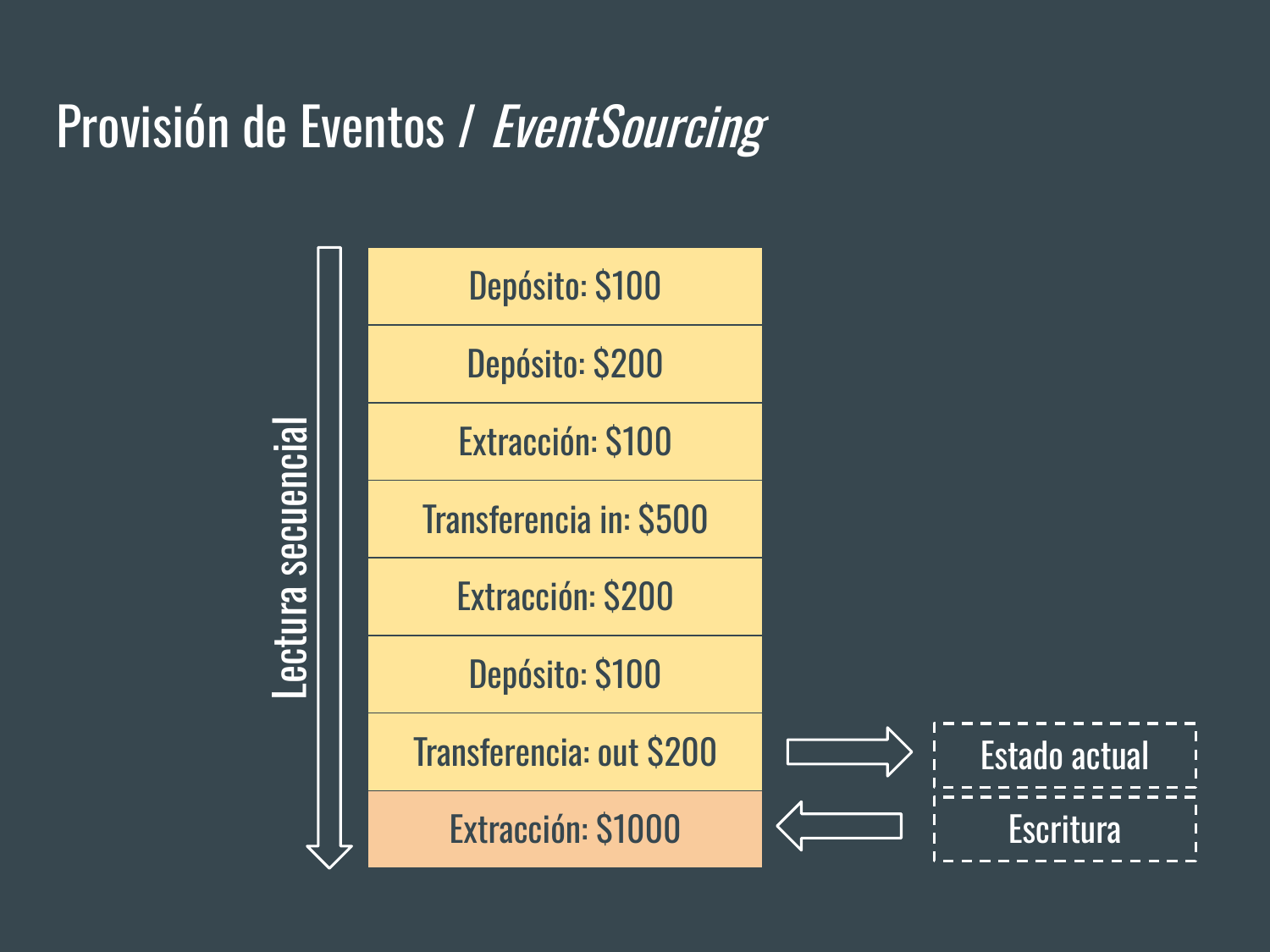

# Provisión de Eventos / EventSourcing

Depósito: $100
Depósito: $200
Extracción: $100
Transferencia in: $500
Lectura secuencial
Extracción: $200
Depósito: $100
Transferencia: out $200
Estado actual

Extracción: $1000
Escritura